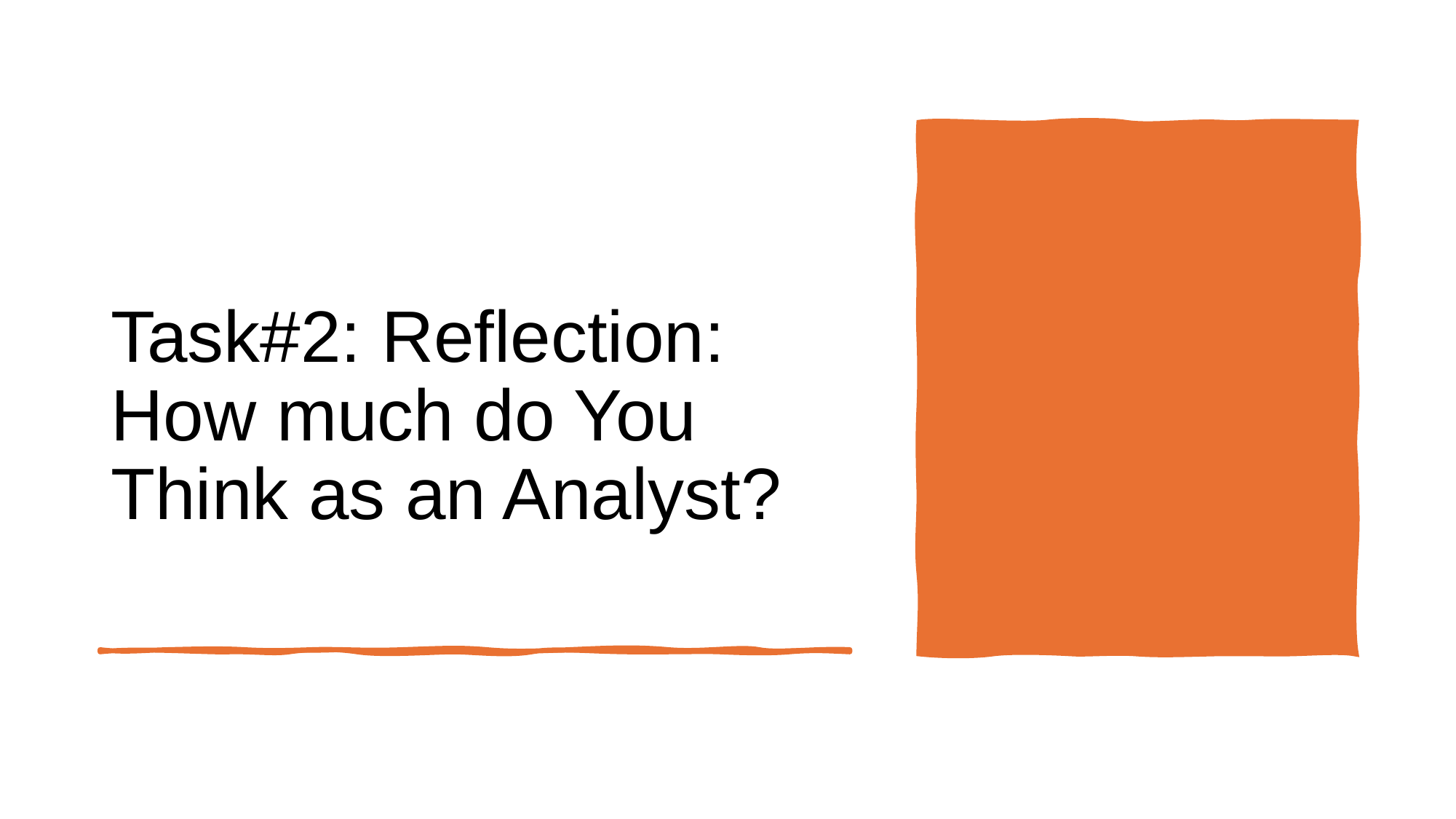

# Task#2: Reflection: How much do You Think as an Analyst?